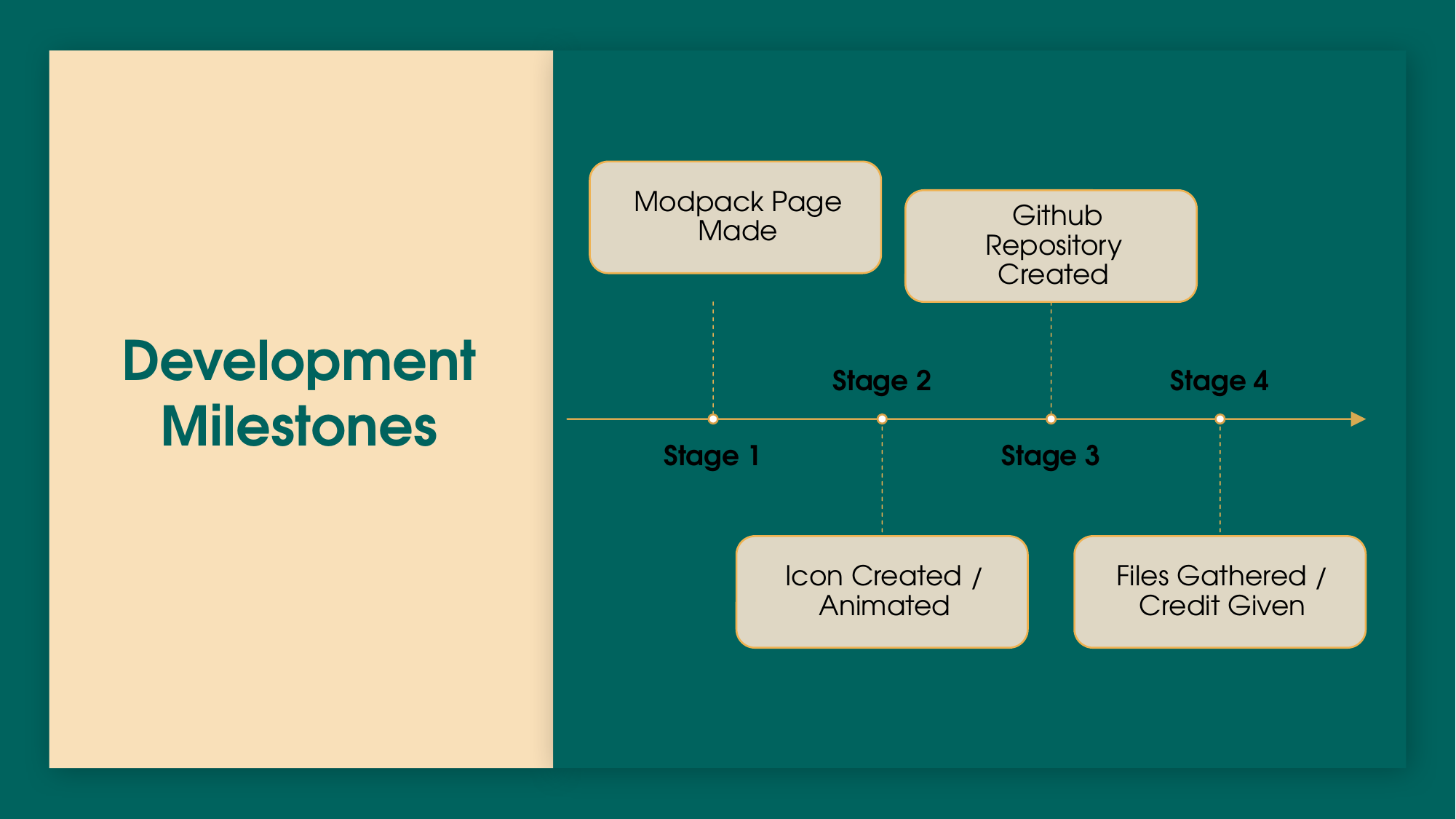

Stage 1
Modpack Page Made
Stage 2
Icon Created / Animated
Stage 3
 Github Repository Created
Stage 4
Files Gathered / Credit Given
# Development Milestones